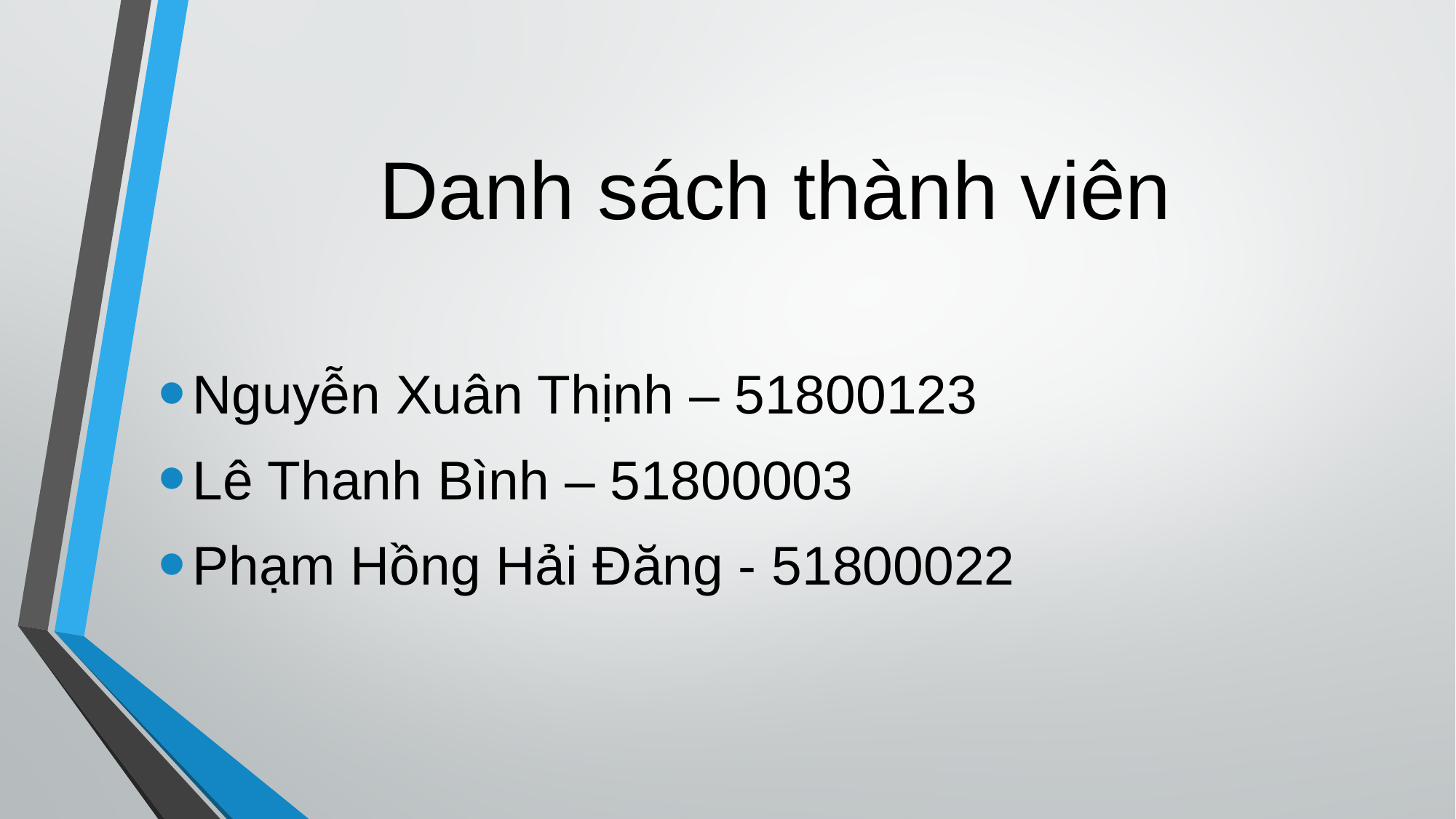

# Danh sách thành viên
Nguyễn Xuân Thịnh – 51800123
Lê Thanh Bình – 51800003
Phạm Hồng Hải Đăng - 51800022